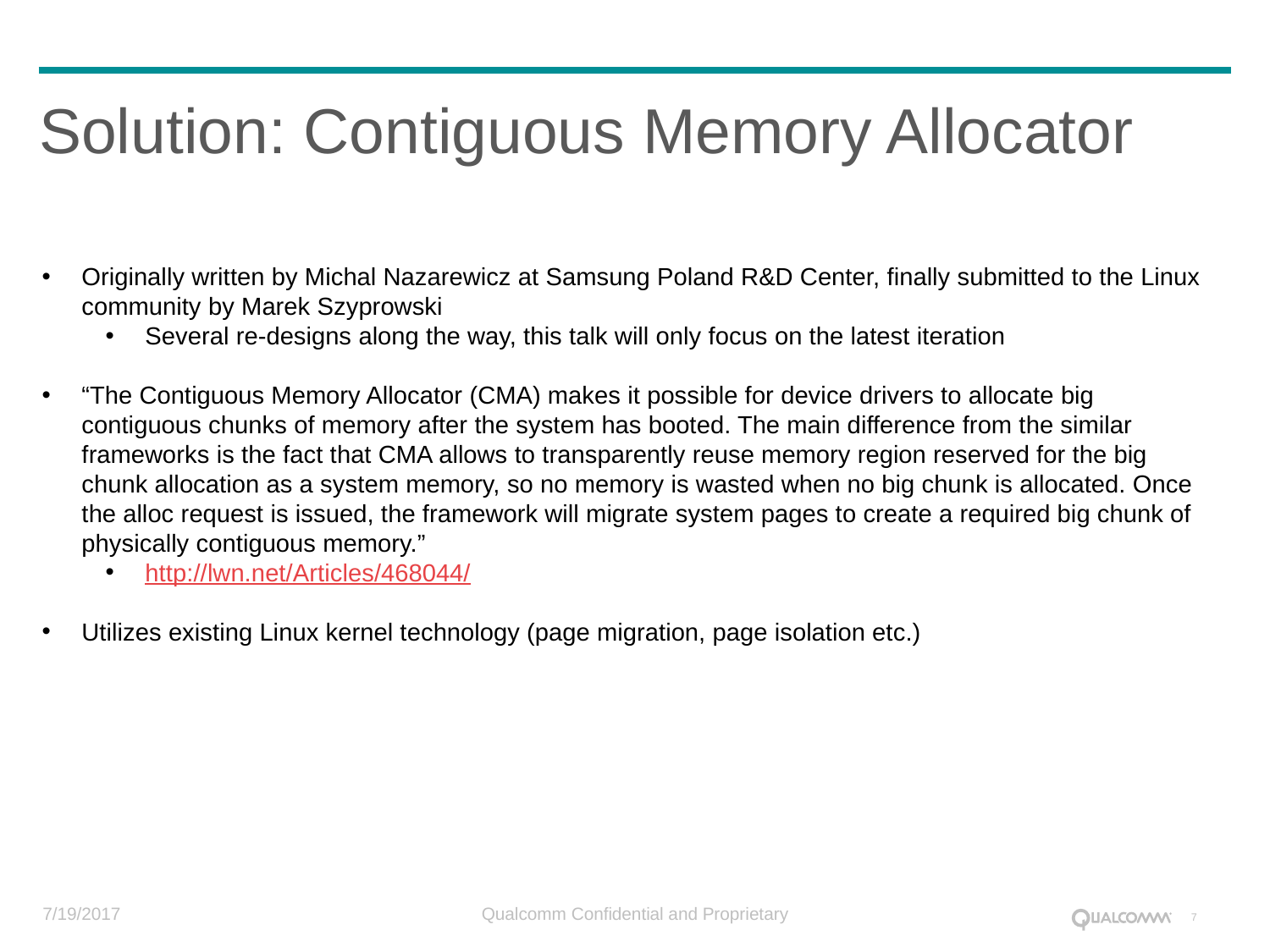

# Solution: Contiguous Memory Allocator

Originally written by Michal Nazarewicz at Samsung Poland R&D Center, finally submitted to the Linux community by Marek Szyprowski
Several re-designs along the way, this talk will only focus on the latest iteration

“The Contiguous Memory Allocator (CMA) makes it possible for device drivers to allocate big contiguous chunks of memory after the system has booted. The main difference from the similar frameworks is the fact that CMA allows to transparently reuse memory region reserved for the big chunk allocation as a system memory, so no memory is wasted when no big chunk is allocated. Once the alloc request is issued, the framework will migrate system pages to create a required big chunk of physically contiguous memory.”
http://lwn.net/Articles/468044/

Utilizes existing Linux kernel technology (page migration, page isolation etc.)